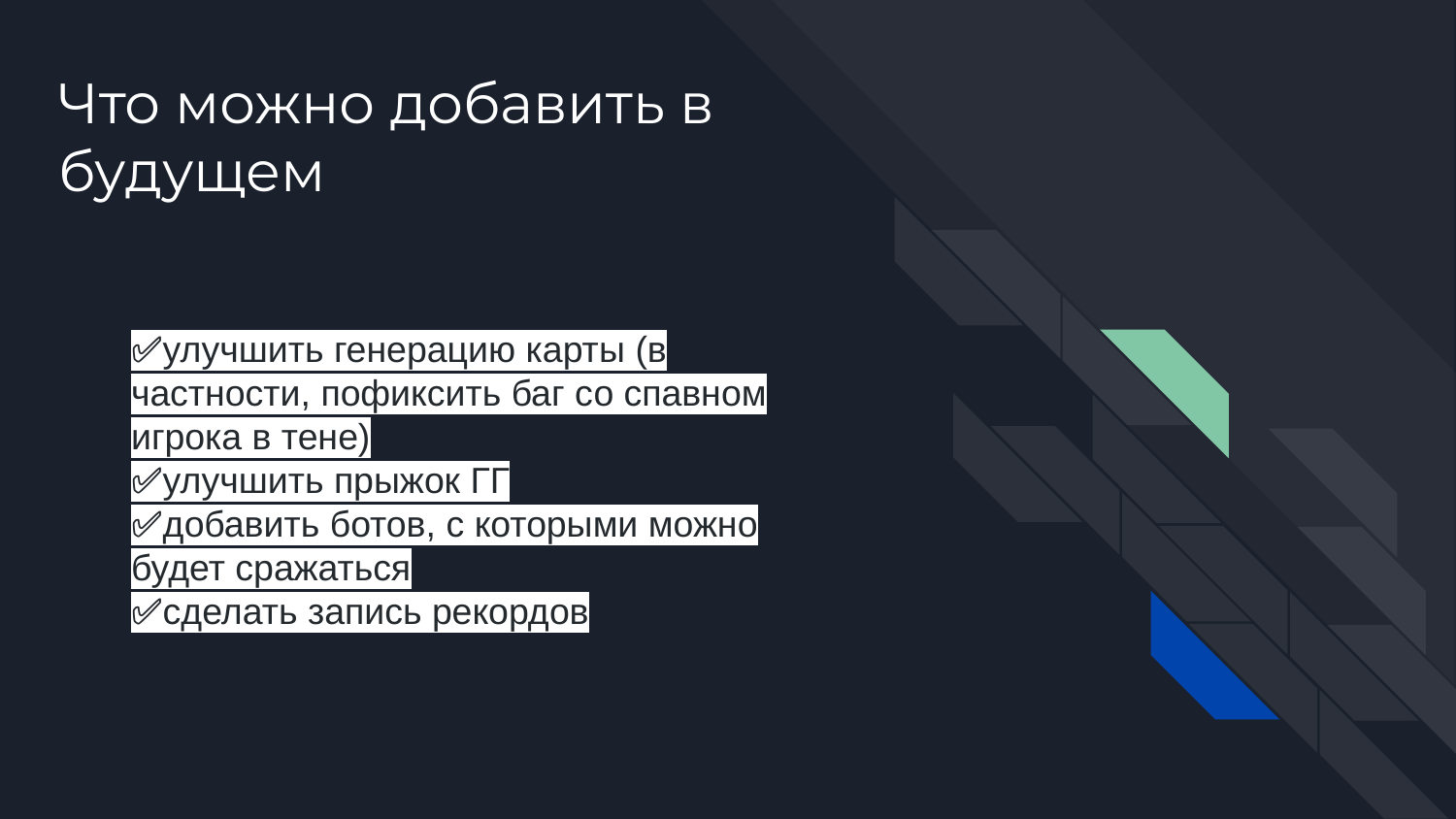

# Что можно добавить в будущем
✅улучшить генерацию карты (в частности, пофиксить баг со спавном игрока в тене)
✅улучшить прыжок ГГ
✅добавить ботов, с которыми можно будет сражаться
✅сделать запись рекордов